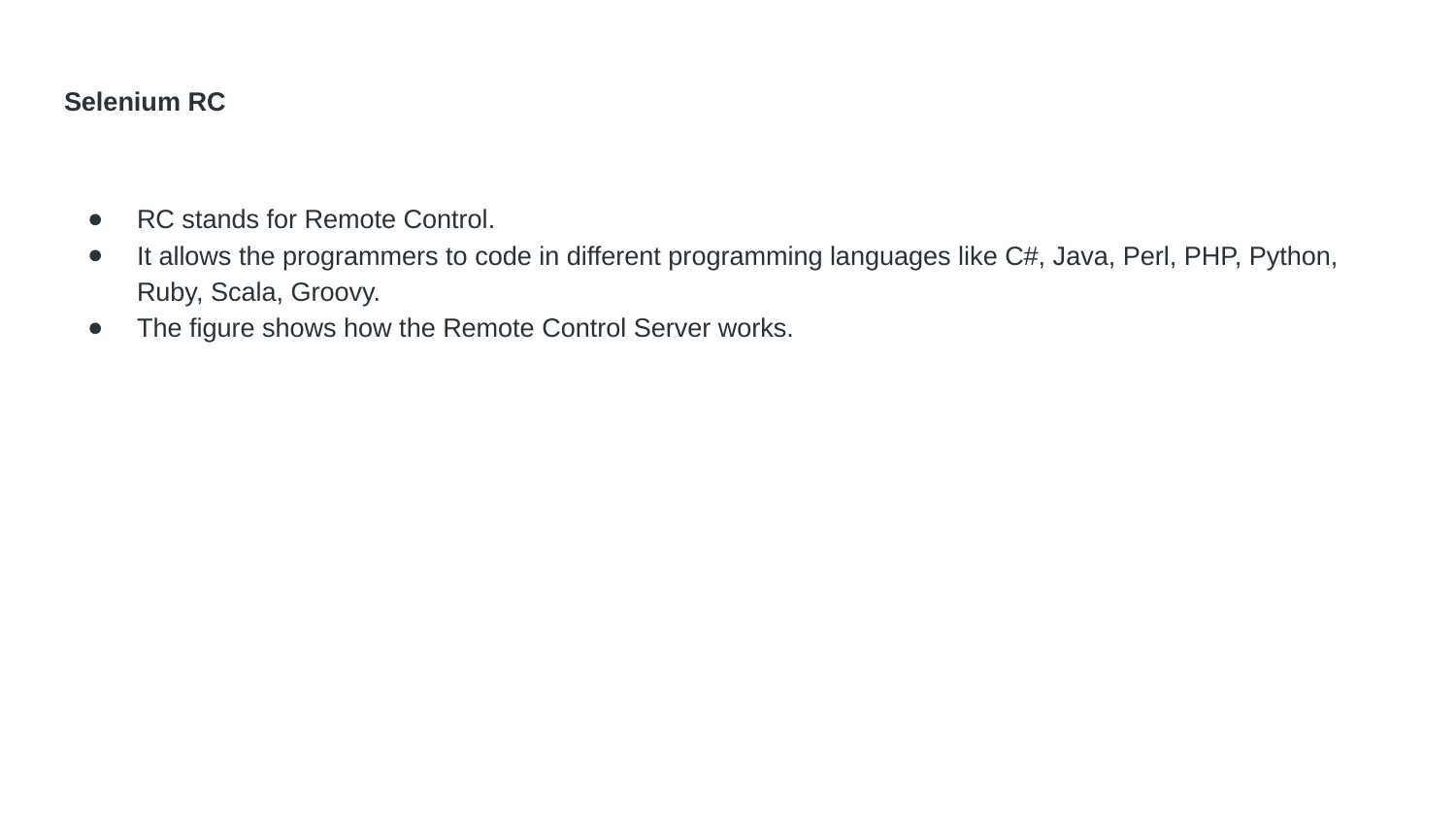

# Selenium RC
RC stands for Remote Control.
It allows the programmers to code in different programming languages like C#, Java, Perl, PHP, Python, Ruby, Scala, Groovy.
The figure shows how the Remote Control Server works.